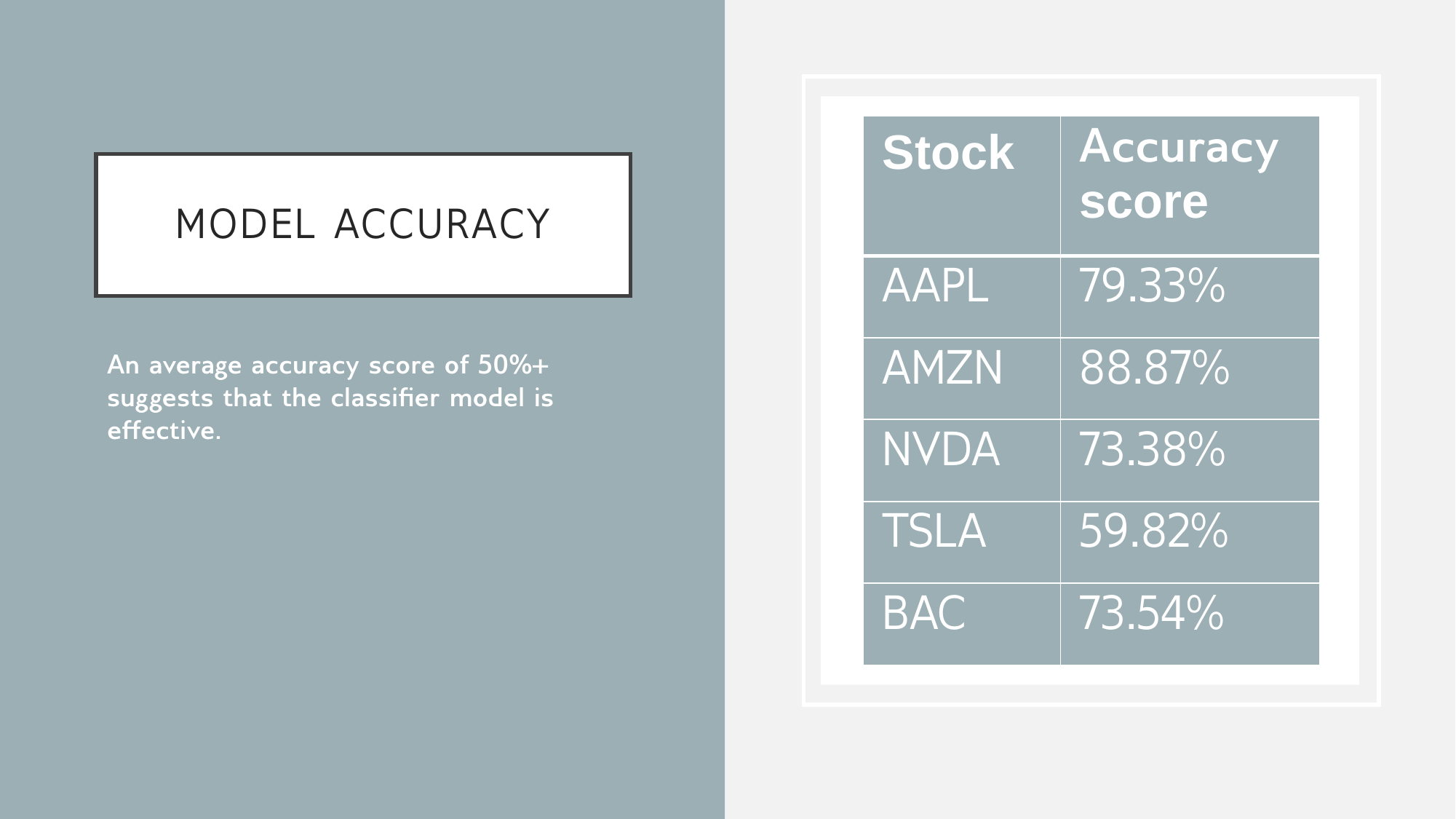

| Stock | Accuracy score |
| --- | --- |
| AAPL | 79.33% |
| AMZN | 88.87% |
| NVDA | 73.38% |
| TSLA | 59.82% |
| BAC | 73.54% |
# model accuracy
An average accuracy score of 50%+ suggests that the classifier model is effective.